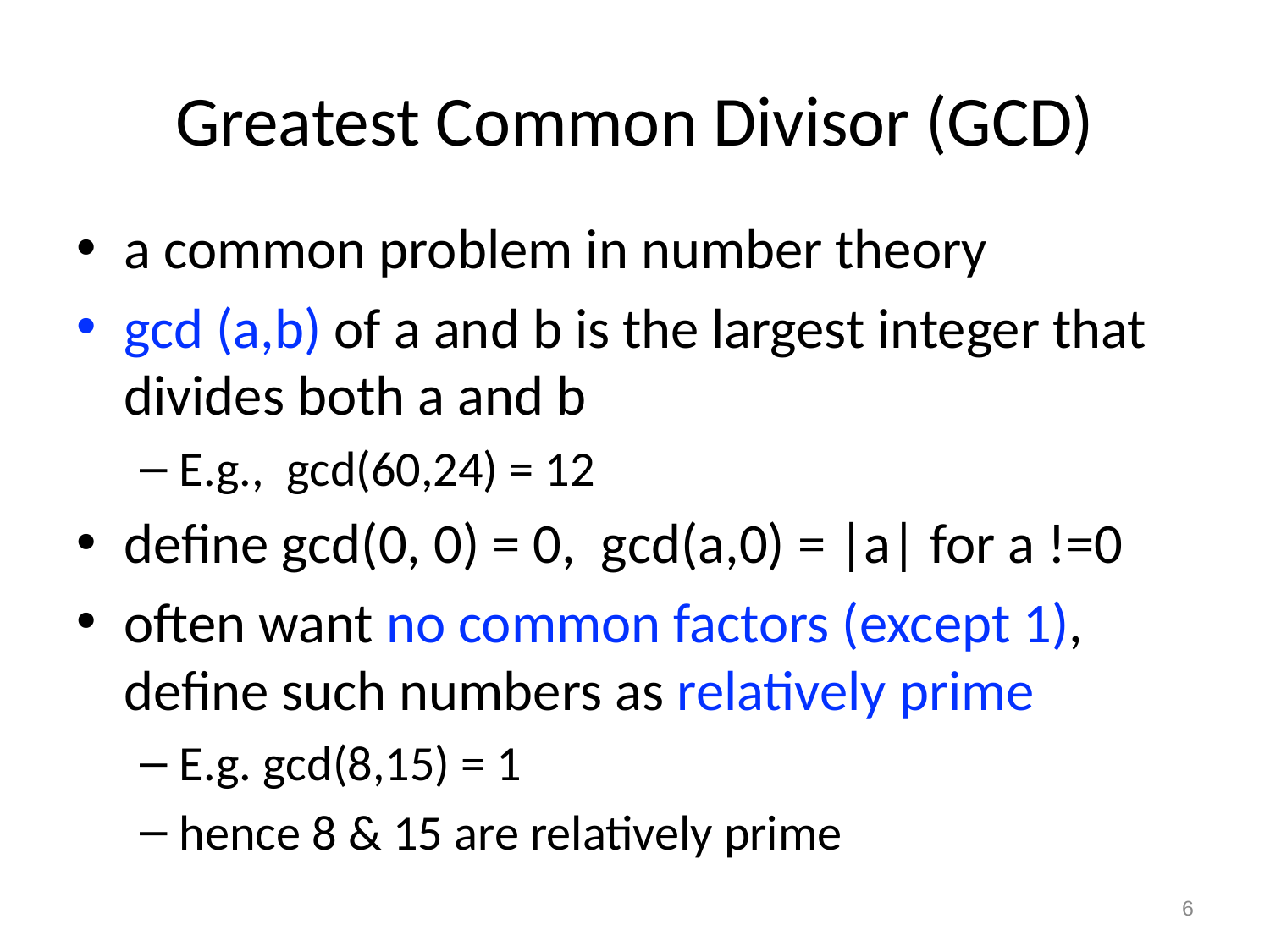

# Greatest Common Divisor (GCD)
a common problem in number theory
gcd (a,b) of a and b is the largest integer that divides both a and b
E.g.,  gcd(60,24) = 12
define gcd(0, 0) = 0,  gcd(a,0) = |a| for a !=0
often want no common factors (except 1), define such numbers as relatively prime
E.g. gcd(8,15) = 1
hence 8 & 15 are relatively prime
6